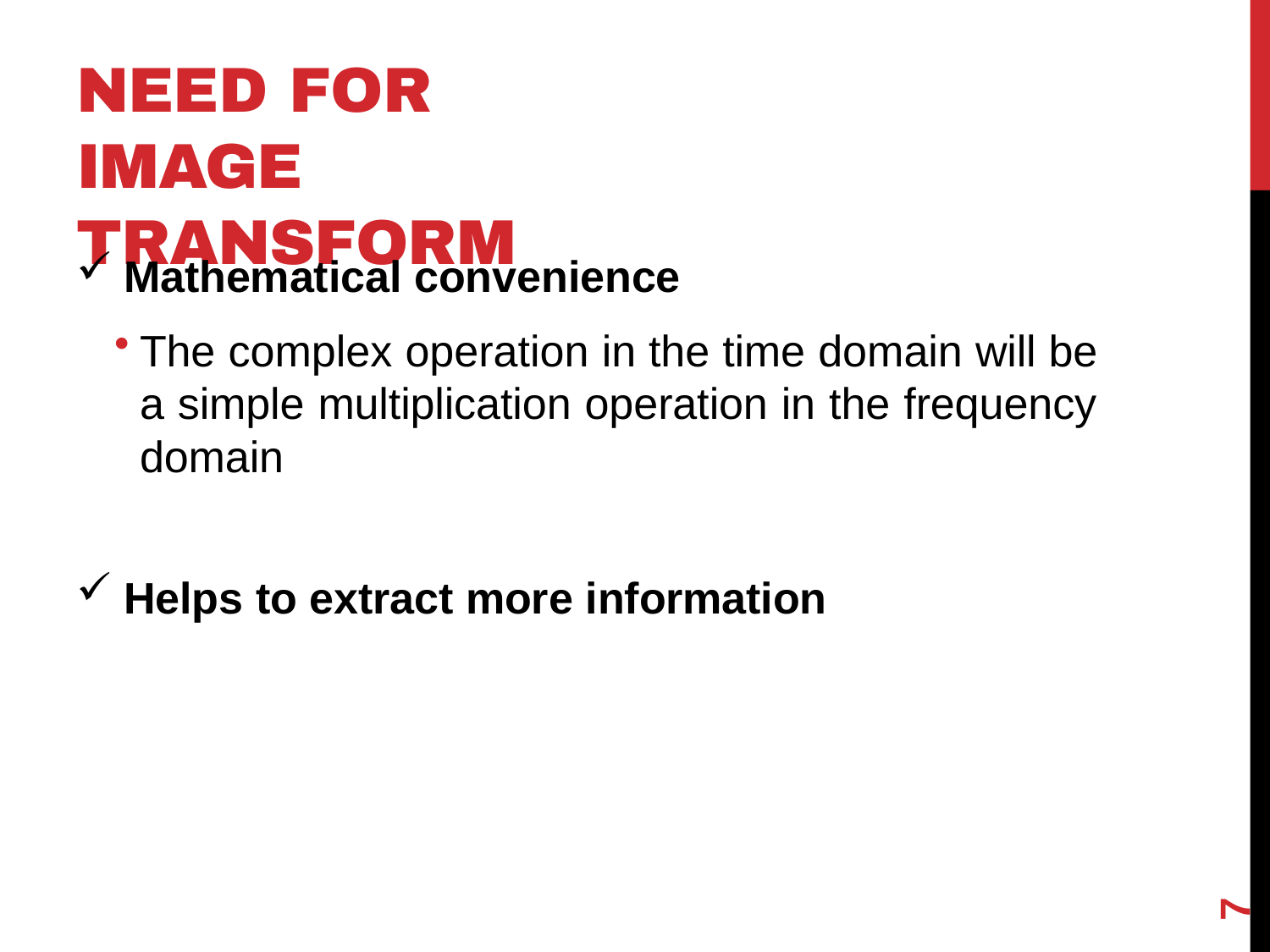

# NEED FOR IMAGE  TRANSFORM
Mathematical convenience
The complex operation in the time domain will be  a simple multiplication operation in the frequency  domain

Helps to extract more information
7